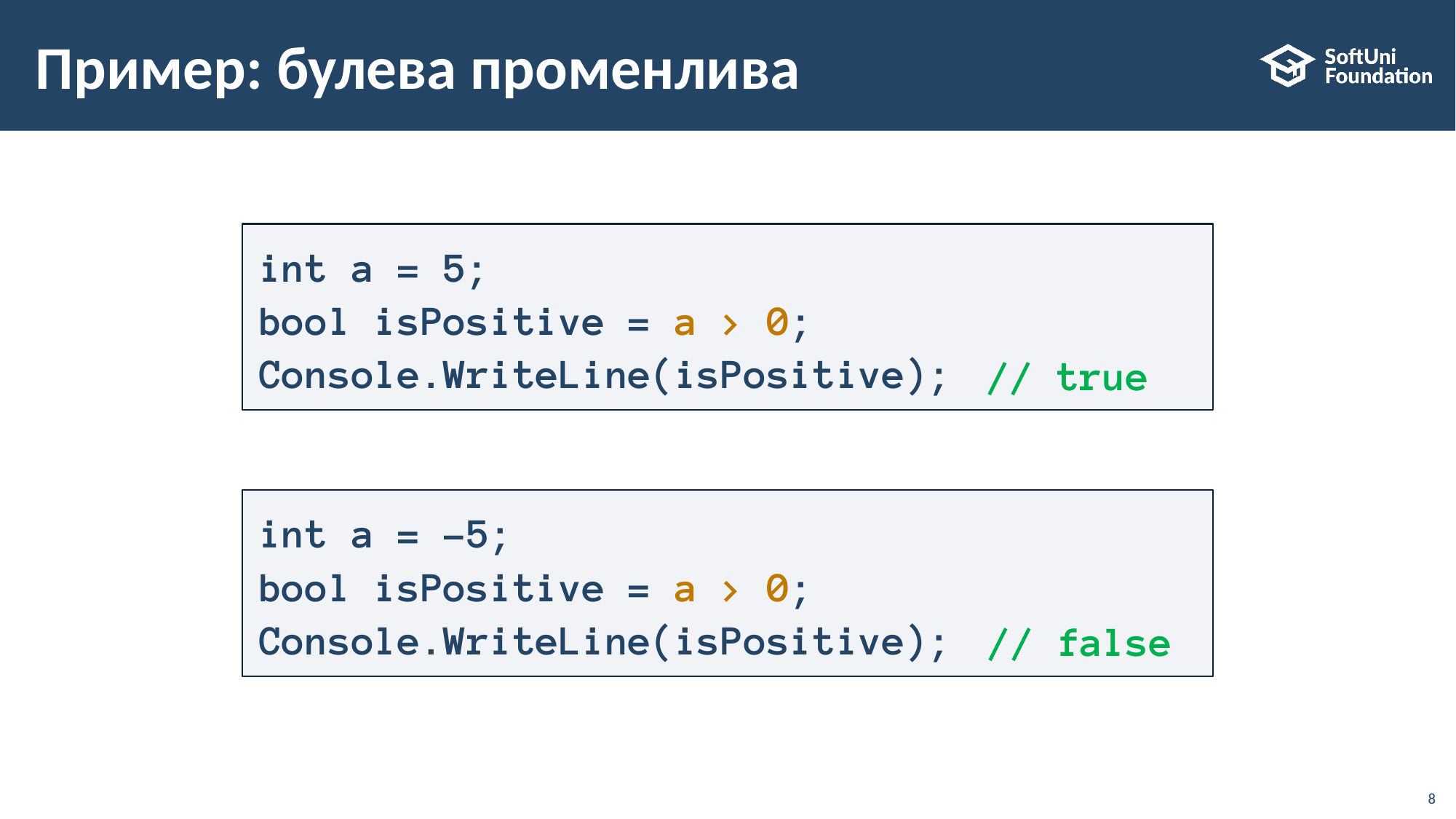

# Пример: булева променлива
int a = 5;
bool isPositive = a > 0;
Console.WriteLine(isPositive);
// true
int a = -5;
bool isPositive = a > 0;
Console.WriteLine(isPositive);
// false
8